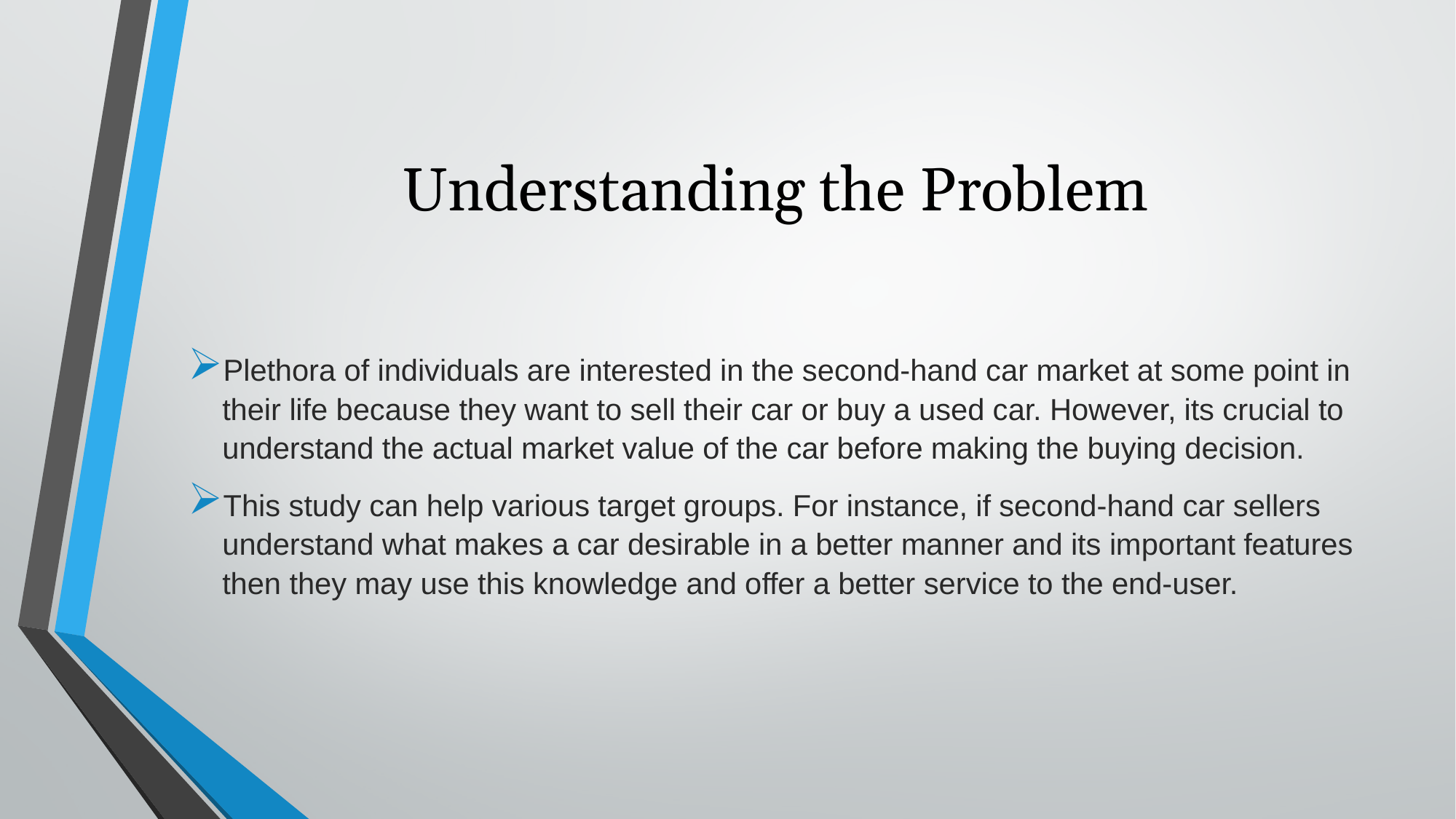

# Understanding the Problem
Plethora of individuals are interested in the second-hand car market at some point in their life because they want to sell their car or buy a used car. However, its crucial to understand the actual market value of the car before making the buying decision.
This study can help various target groups. For instance, if second-hand car sellers understand what makes a car desirable in a better manner and its important features then they may use this knowledge and offer a better service to the end-user.